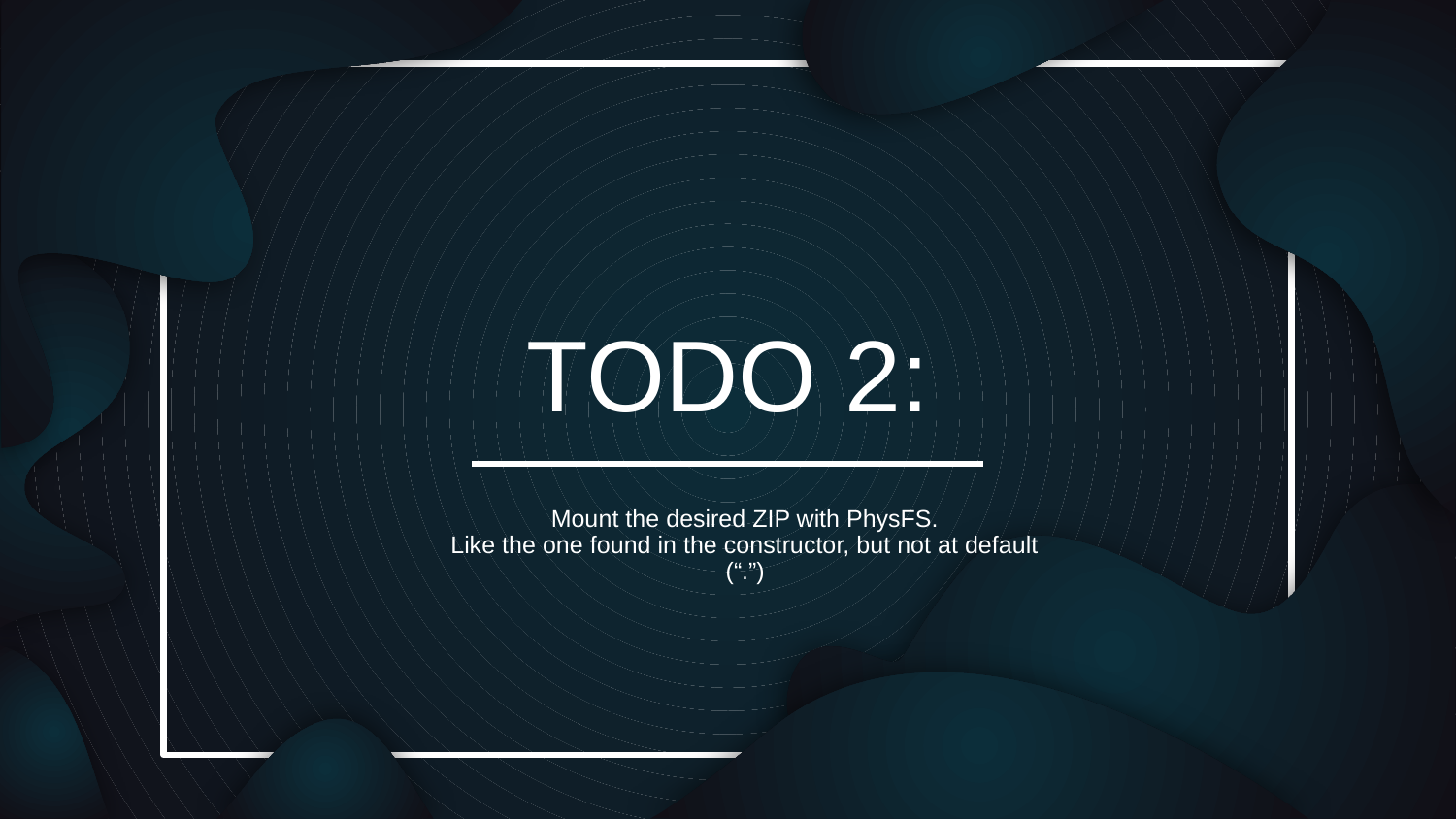

# TODO 2:
Mount the desired ZIP with PhysFS.
Like the one found in the constructor, but not at default (“.”)